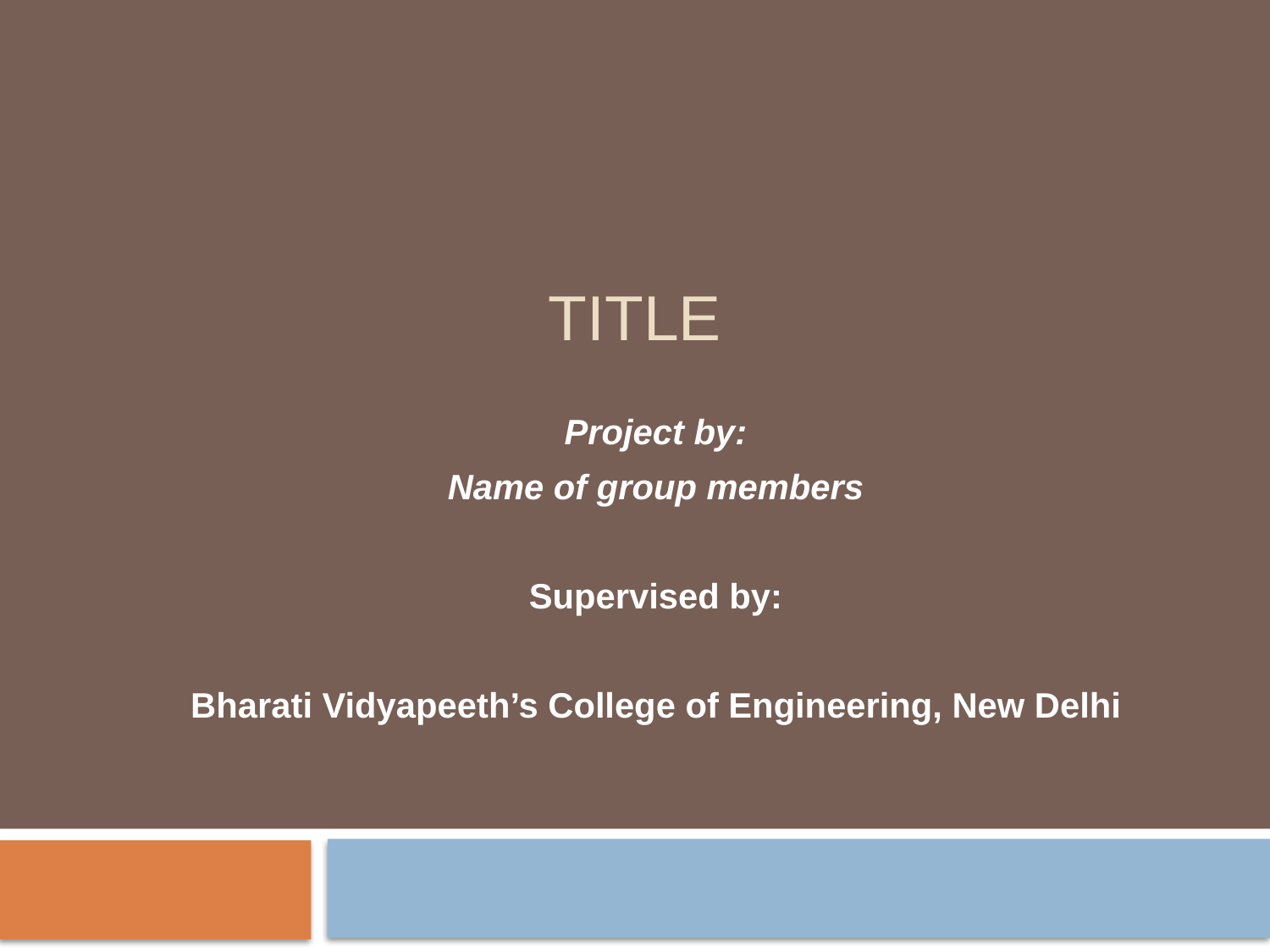

# Title
Project by:
Name of group members

Supervised by:

Bharati Vidyapeeth’s College of Engineering, New Delhi